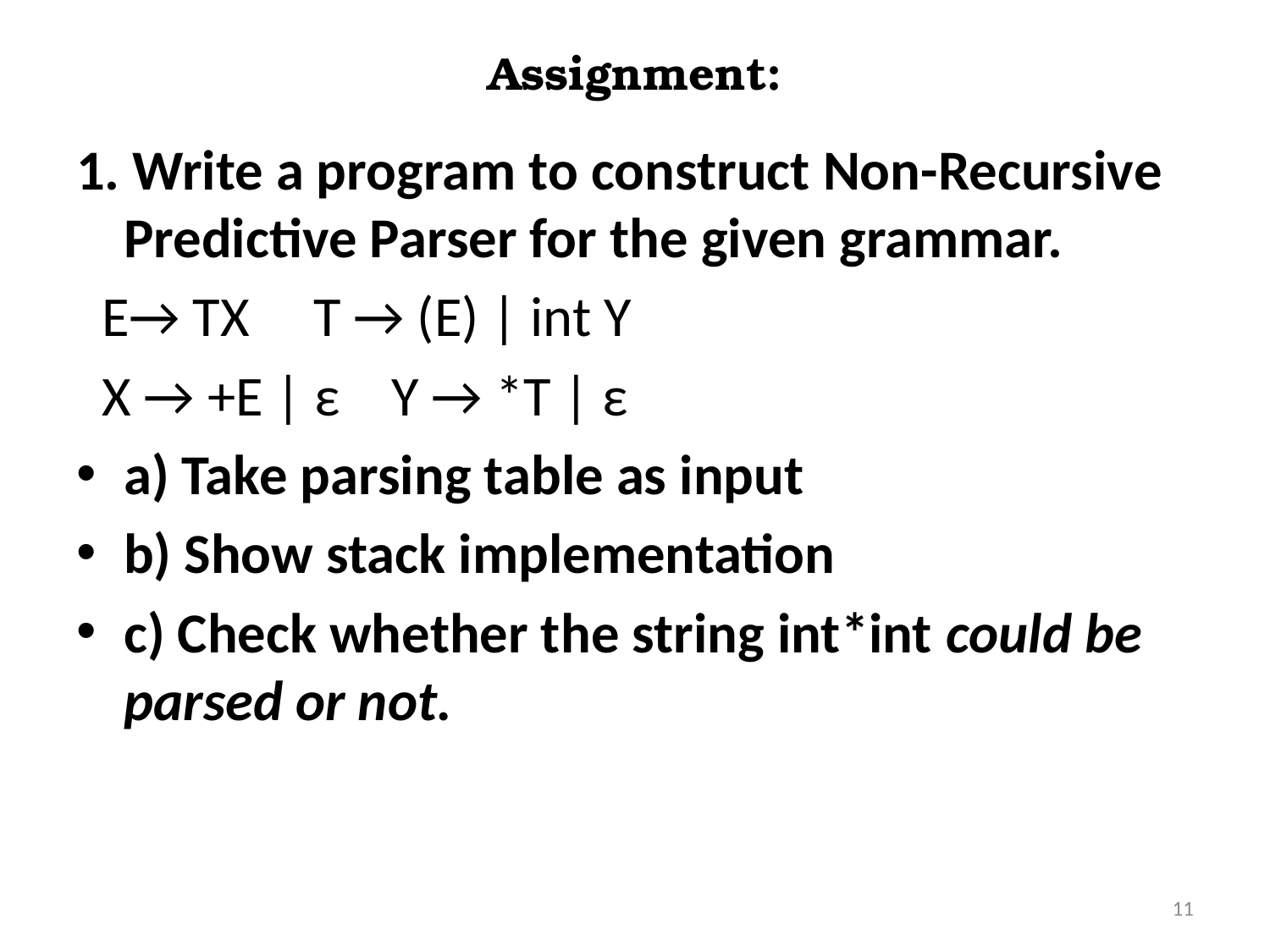

# Assignment:
1. Write a program to construct Non-Recursive Predictive Parser for the given grammar.
  E→ TX     T → (E) | int Y
  X → +E | ε    Y → *T | ε
a) Take parsing table as input
b) Show stack implementation
c) Check whether the string int*int could be parsed or not.

11